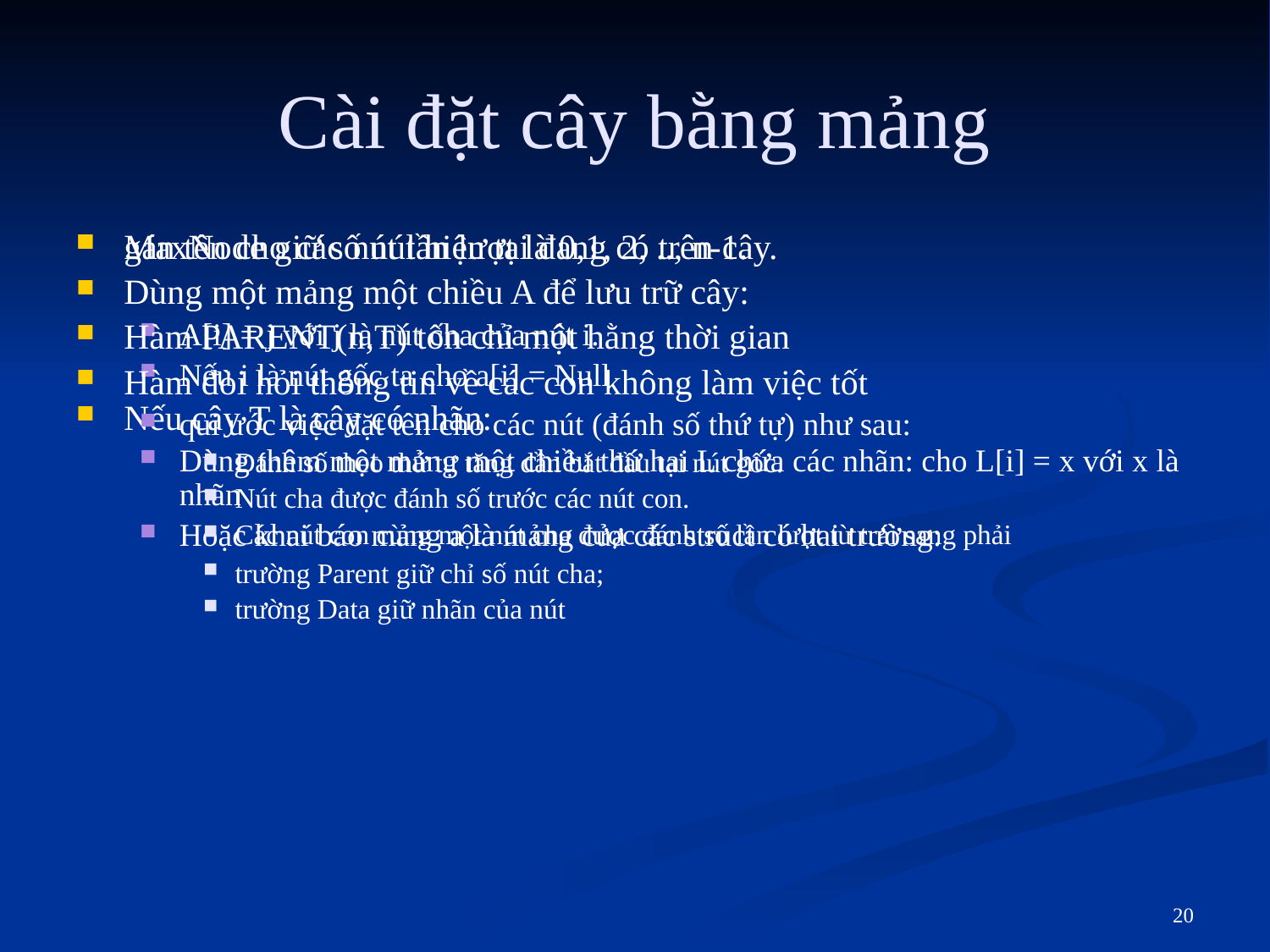

# Cài đặt cây bằng mảng
gán tên cho các nút lần lượt là 0,1, 2, .., n-1.
Dùng một mảng một chiều A để lưu trữ cây:
A[i] = j với j là nút cha của nút i.
Nếu i là nút gốc ta cho a[i] = Null
Nếu cây T là cây có nhãn:
Dùng thêm một mảng một chiều thứ hai L chứa các nhãn: cho L[i] = x với x là nhãn
Hoặc khai báo mảng a là mảng của các struct có hai trường:
trường Parent giữ chỉ số nút cha;
trường Data giữ nhãn của nút
MaxNode giữ số nút hiện tại đang có trên cây.

Hàm PARENT(n,T) tốn chỉ một hằng thời gian
Hàm đòi hỏi thông tin về các con không làm việc tốt
qui ước việc đặt tên cho các nút (đánh số thứ tự) như sau:
Đánh số theo thứ tự tăng dần bắt đầu tại nút gốc.
Nút cha được đánh số trước các nút con.
Các nút con cùng một nút cha được đánh số lần lượt từ trái sang phải
20